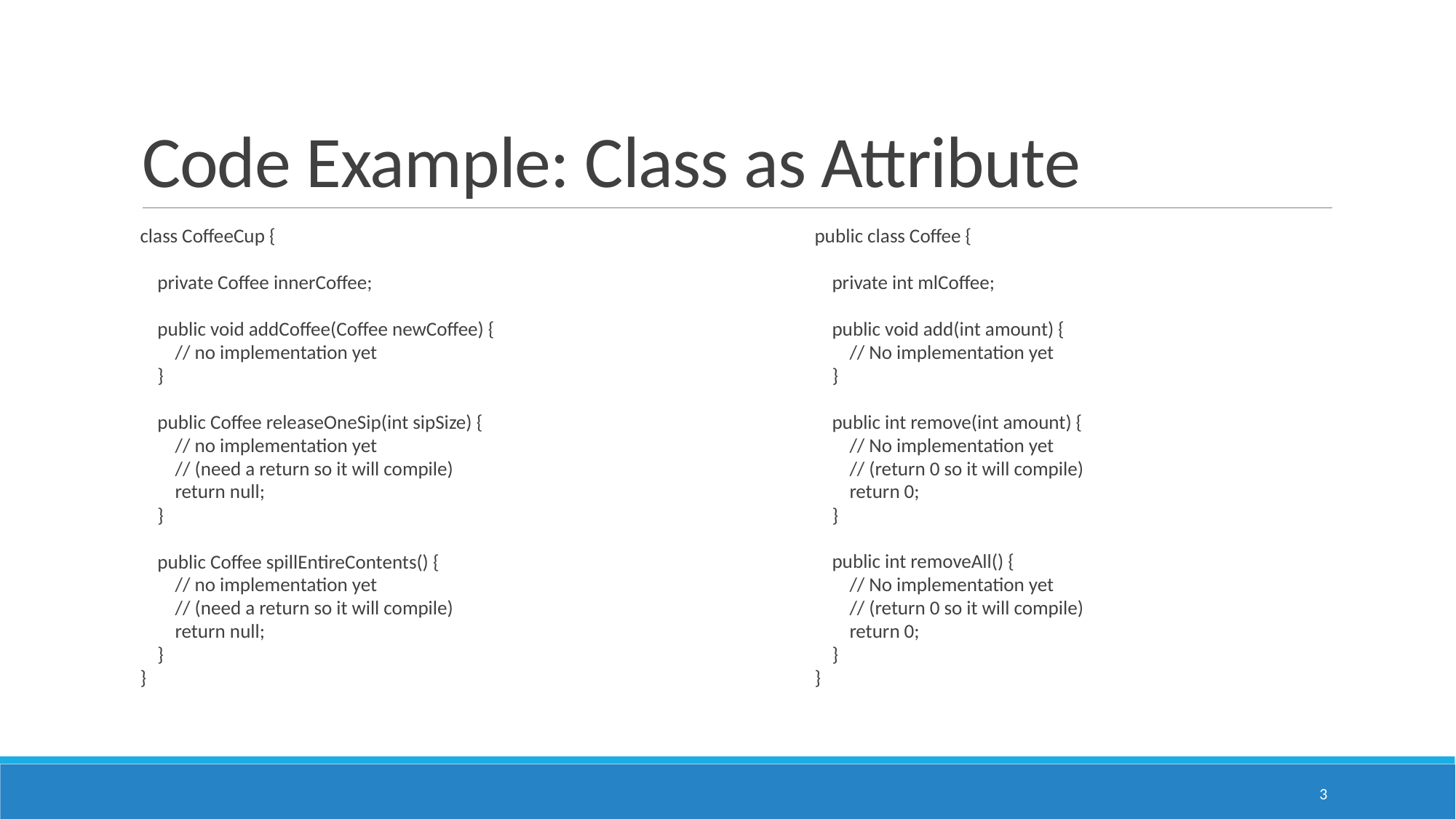

# Code Example: Class as Attribute
class CoffeeCup {

    private Coffee innerCoffee;

    public void addCoffee(Coffee newCoffee) {
        // no implementation yet
    }

    public Coffee releaseOneSip(int sipSize) {
        // no implementation yet
        // (need a return so it will compile)
        return null;
    }

    public Coffee spillEntireContents() {
        // no implementation yet
        // (need a return so it will compile)
        return null;
    }
}
public class Coffee {

    private int mlCoffee;

    public void add(int amount) {
        // No implementation yet
    }

    public int remove(int amount) {
        // No implementation yet
        // (return 0 so it will compile)
        return 0;
    }

    public int removeAll() {
        // No implementation yet
        // (return 0 so it will compile)
        return 0;
    }
}
3